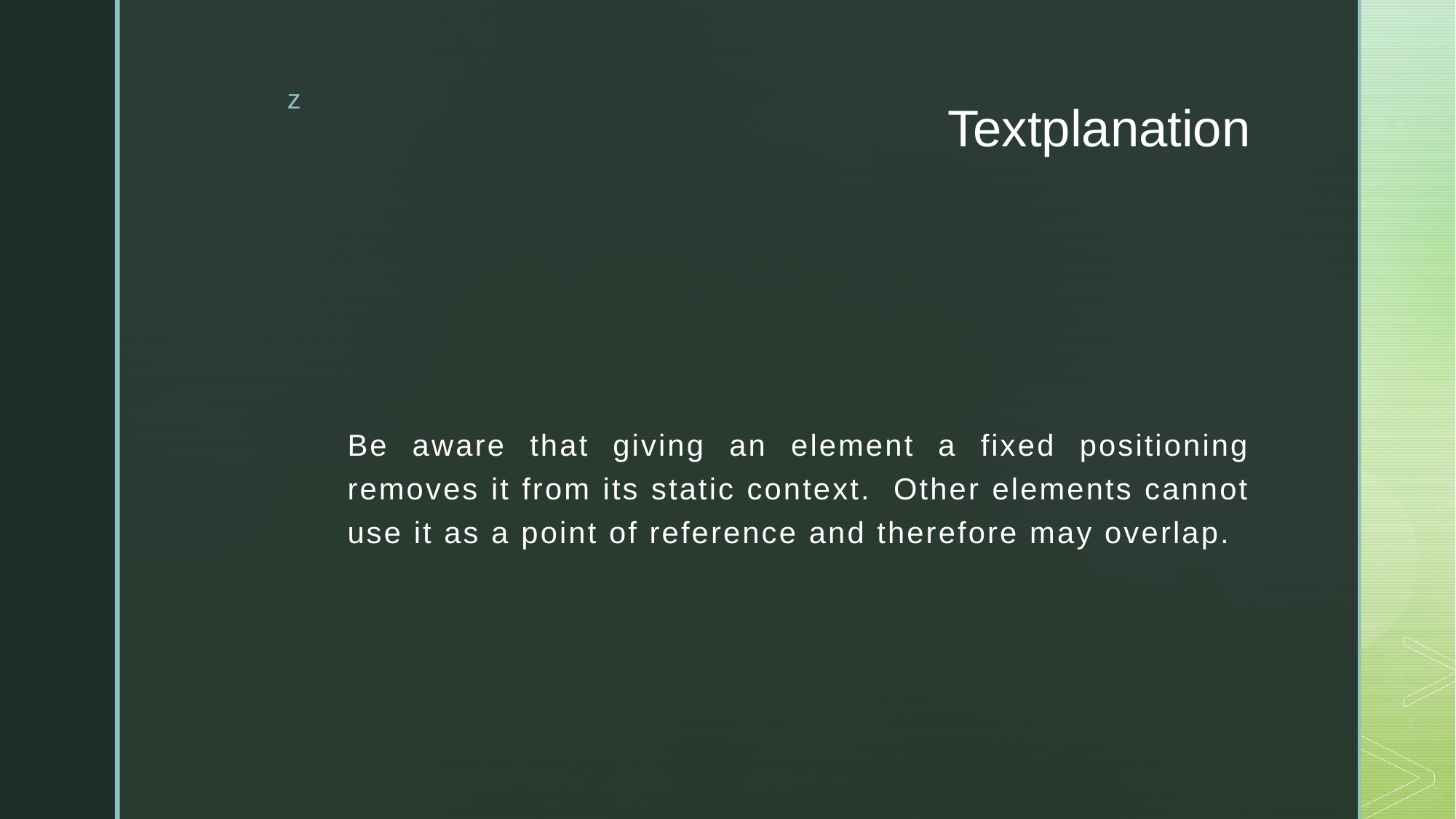

# Textplanation
Be aware that giving an element a fixed positioning removes it from its static context.  Other elements cannot use it as a point of reference and therefore may overlap.